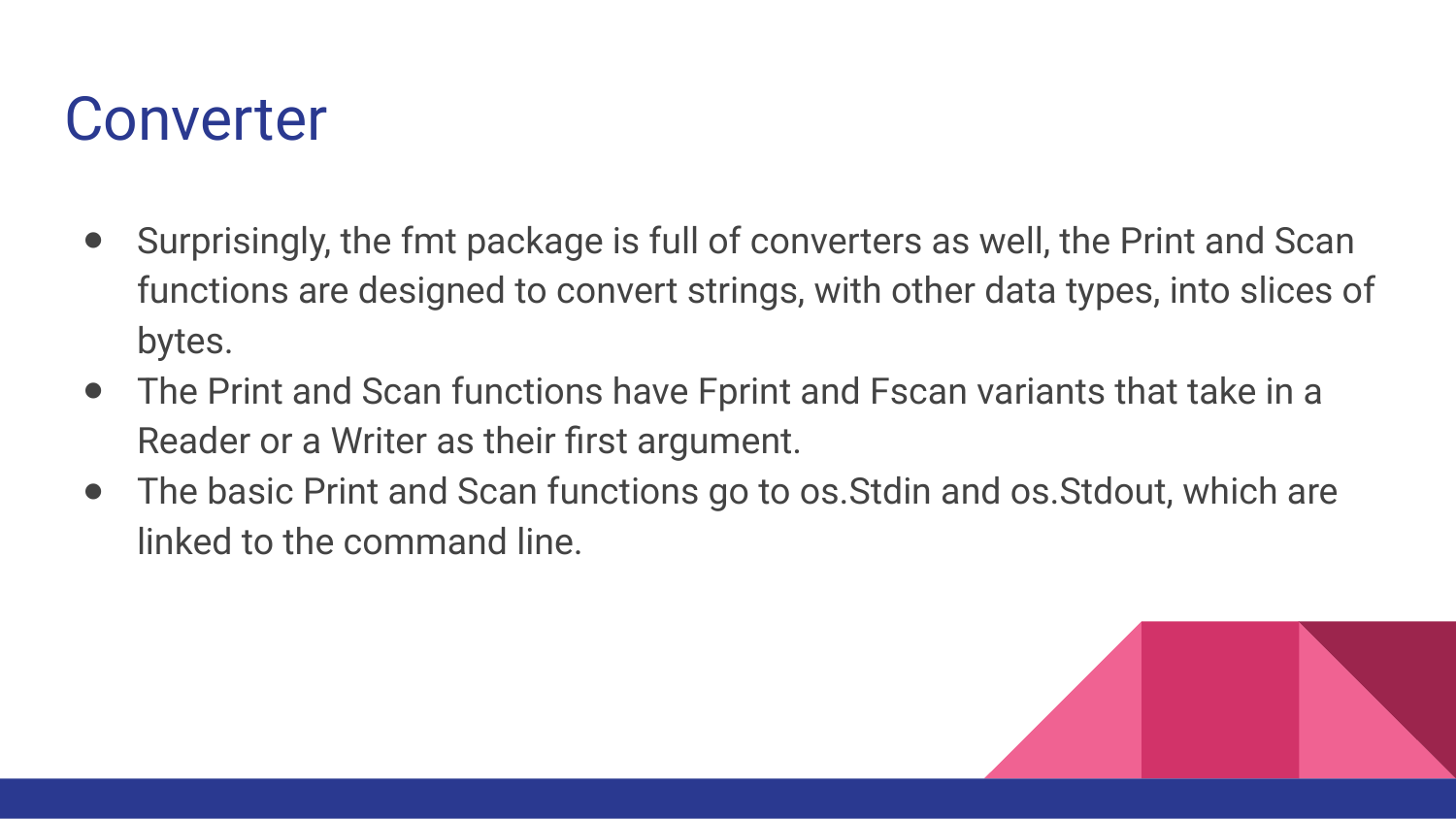

# Converter
Surprisingly, the fmt package is full of converters as well, the Print and Scan functions are designed to convert strings, with other data types, into slices of bytes.
The Print and Scan functions have Fprint and Fscan variants that take in a Reader or a Writer as their first argument.
The basic Print and Scan functions go to os.Stdin and os.Stdout, which are linked to the command line.